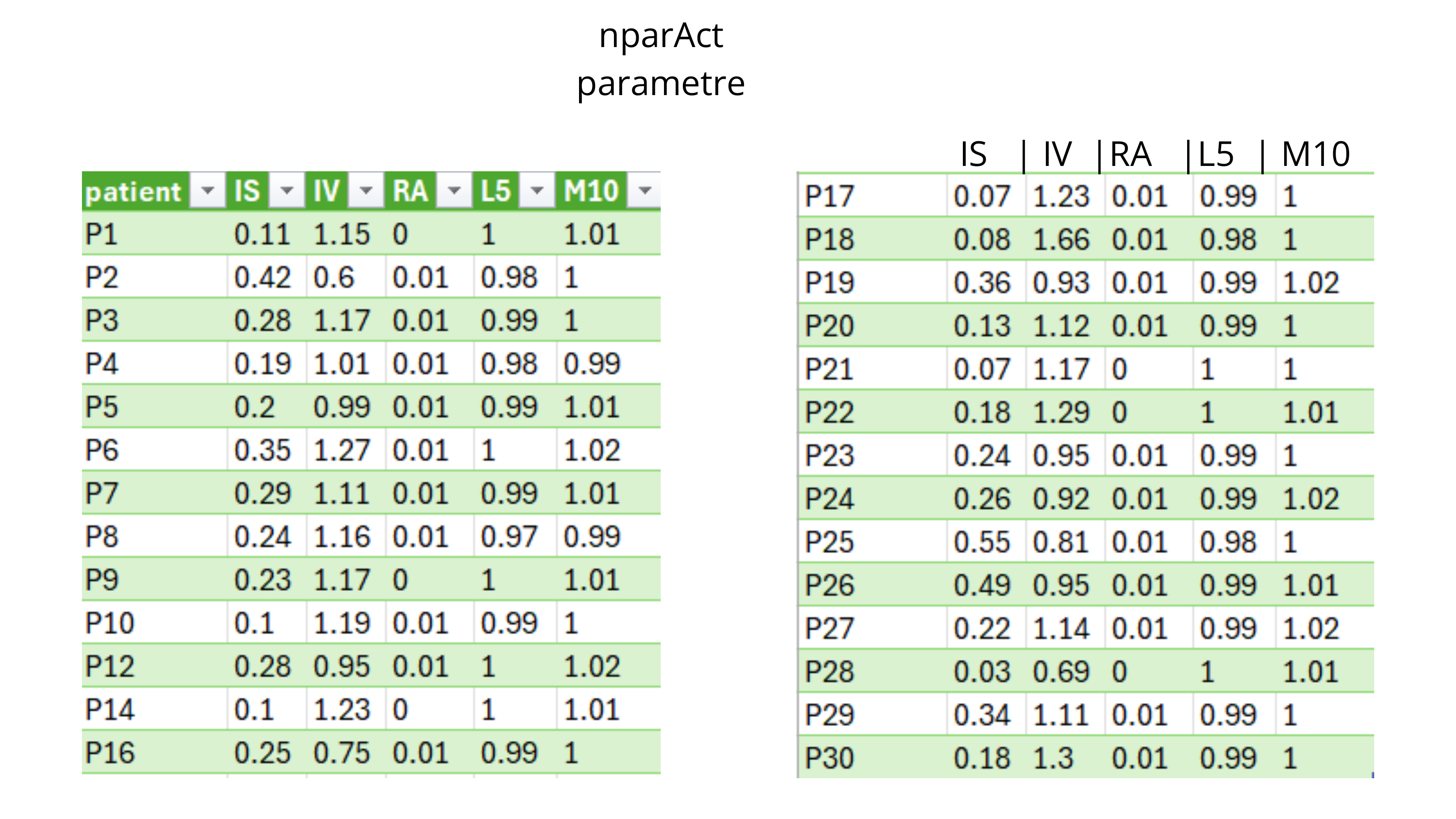

nparAct parametre
IS   | IV  |RA   |L5  | M10